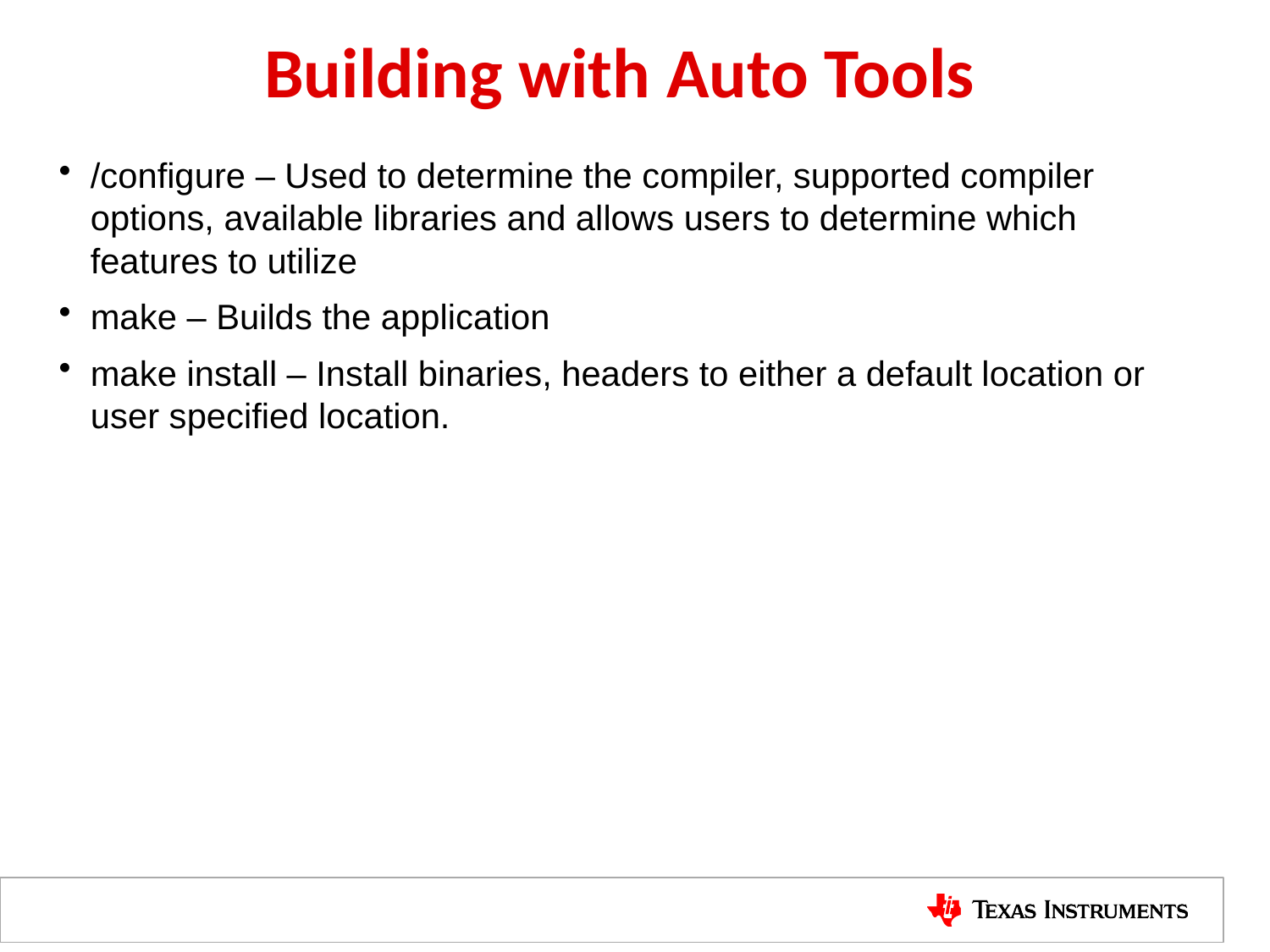

# Building with Auto Tools
/configure – Used to determine the compiler, supported compiler options, available libraries and allows users to determine which features to utilize
make – Builds the application
make install – Install binaries, headers to either a default location or user specified location.